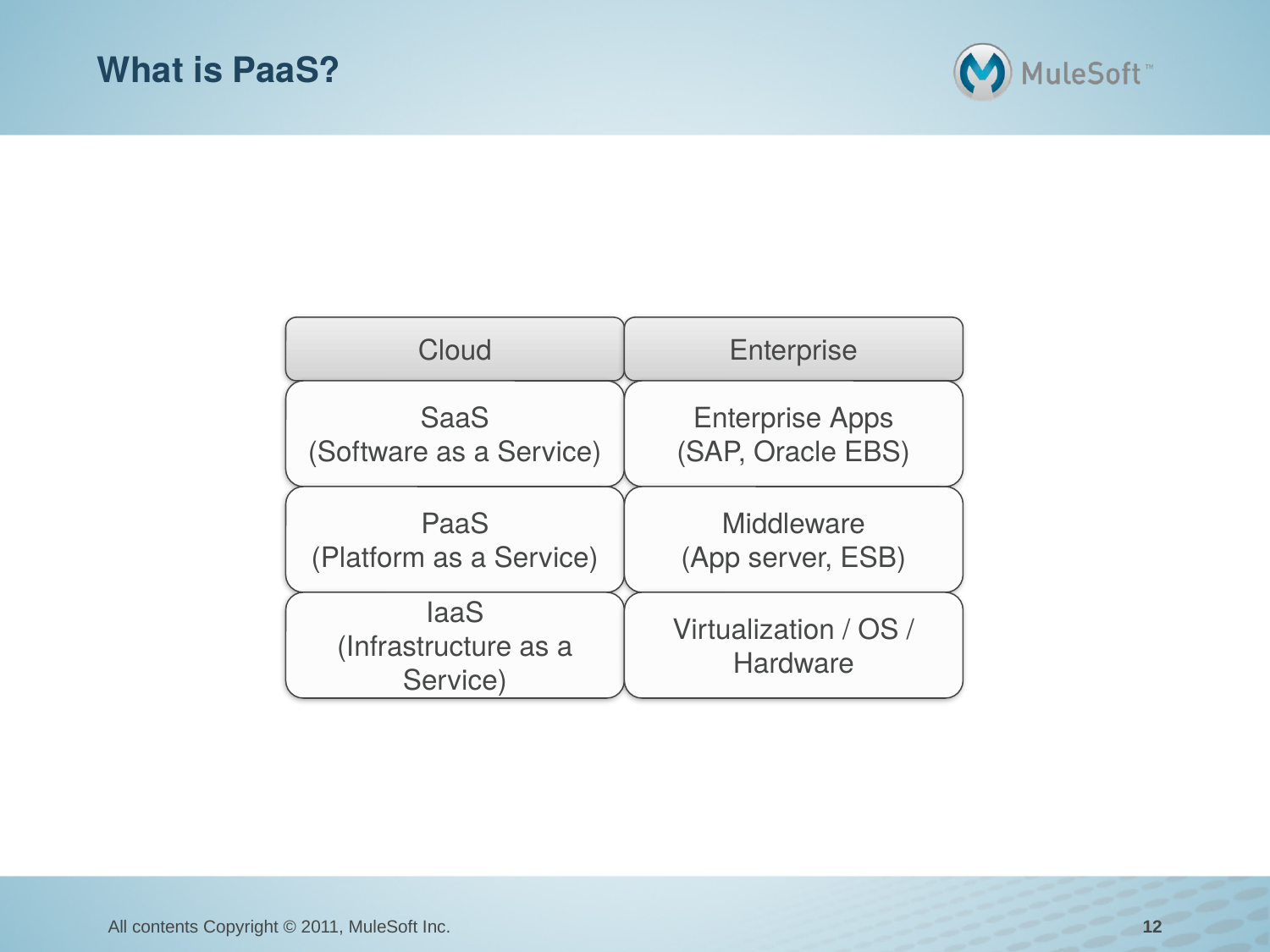

# What is PaaS?
Cloud
Enterprise
SaaS
(Software as a Service)
Enterprise Apps
(SAP, Oracle EBS)
PaaS
(Platform as a Service)
Middleware
(App server, ESB)
IaaS
(Infrastructure as a Service)
Virtualization / OS / Hardware
All contents Copyright © 2011, MuleSoft Inc.
12